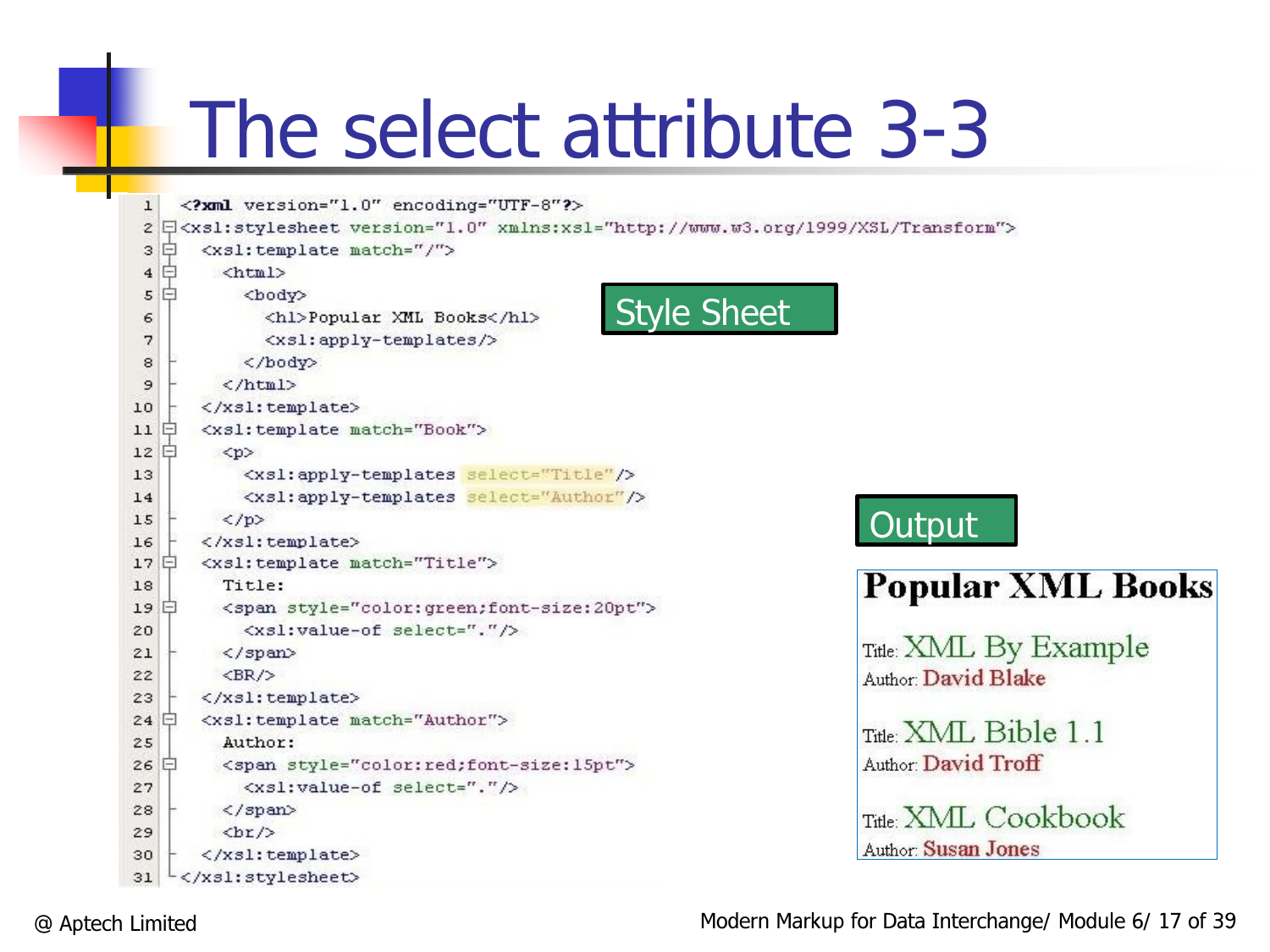

# The select attribute 3-3

Style Sheet
Output

@ Aptech Limited
Modern Markup for Data Interchange/ Module 6/ 17 of 39